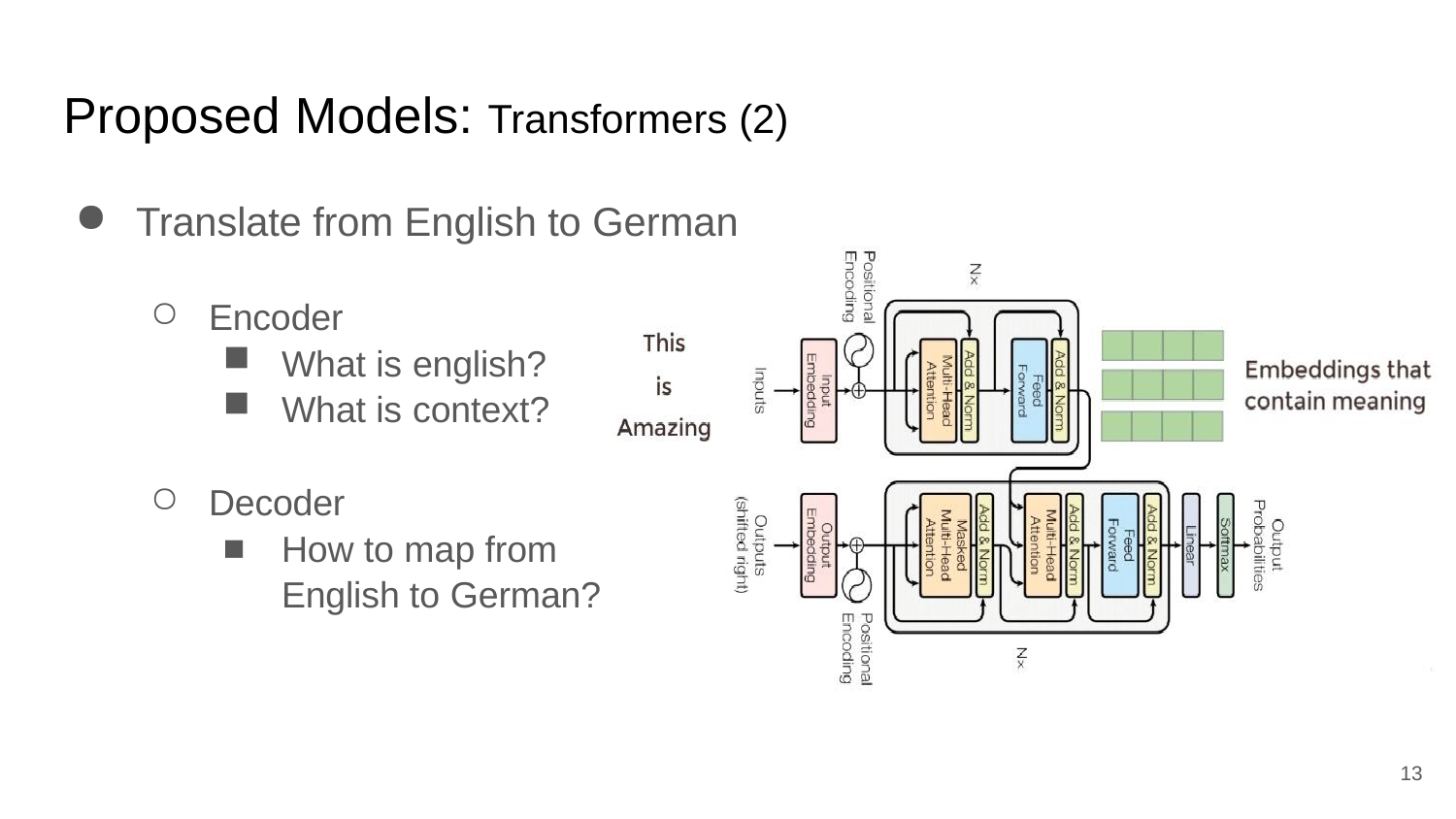

# Proposed Models: Transformers (2)
Translate from English to German

Encoder
What is english?
What is context?

Decoder
How to map from  English to German?

13